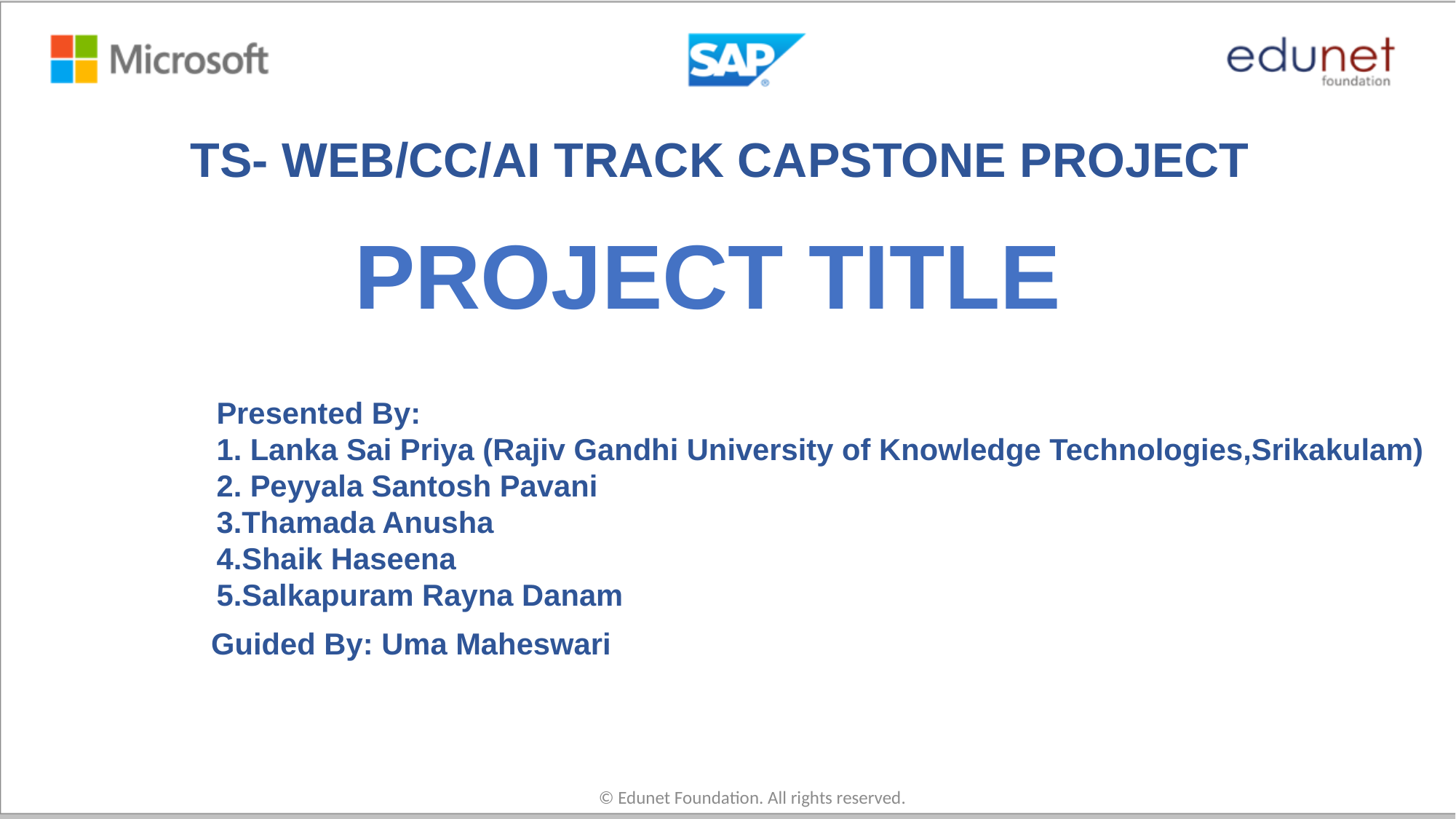

TS- WEB/CC/AI TRACK CAPSTONE PROJECT
# PROJECT TITLE
Presented By:
1. Lanka Sai Priya (Rajiv Gandhi University of Knowledge Technologies,Srikakulam)
2. Peyyala Santosh Pavani
3.Thamada Anusha
4.Shaik Haseena
5.Salkapuram Rayna Danam
Guided By: Uma Maheswari
© Edunet Foundation. All rights reserved.